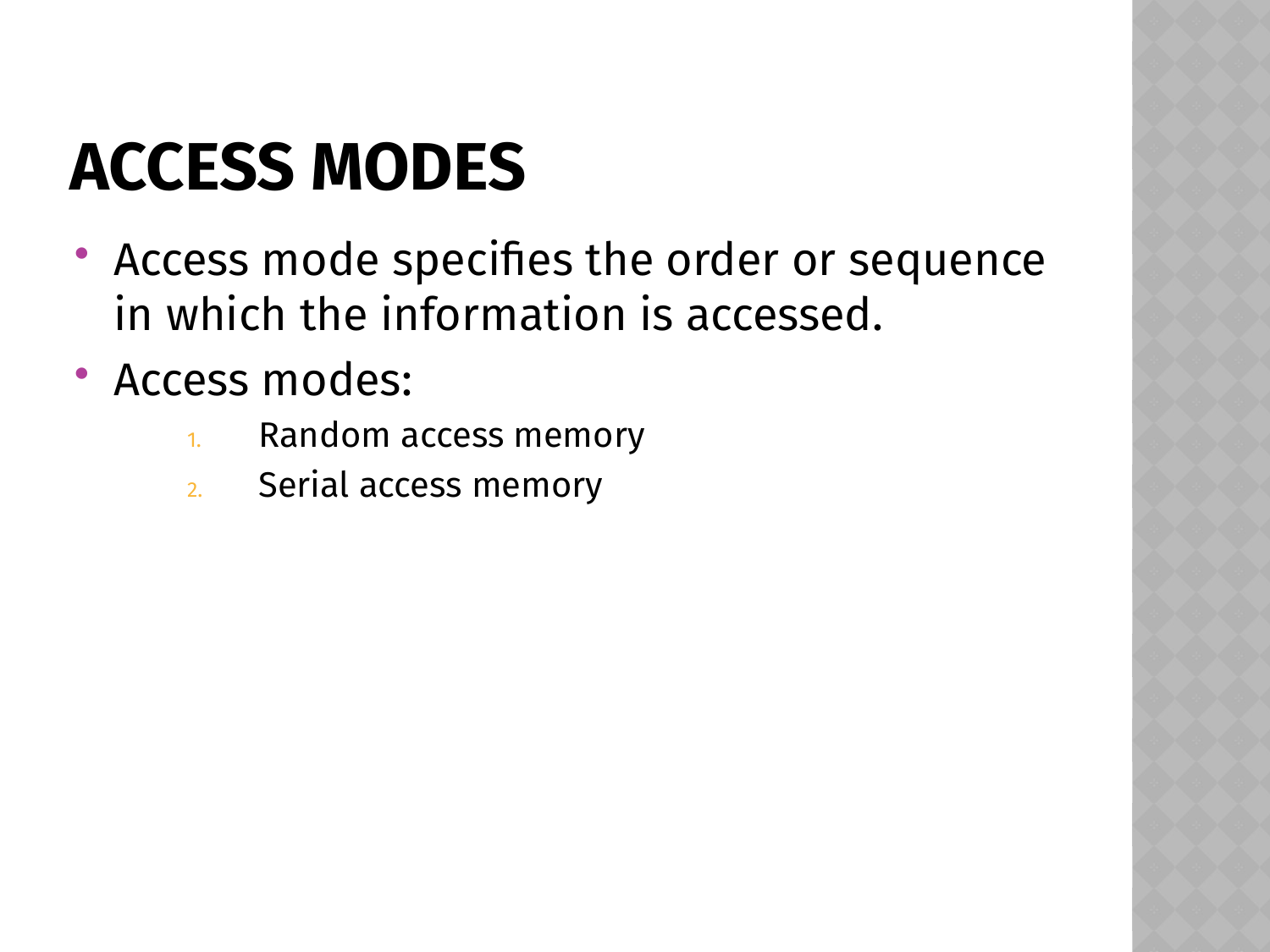

# Access Modes
Access mode specifies the order or sequence in which the information is accessed.
Access modes:
Random access memory
Serial access memory